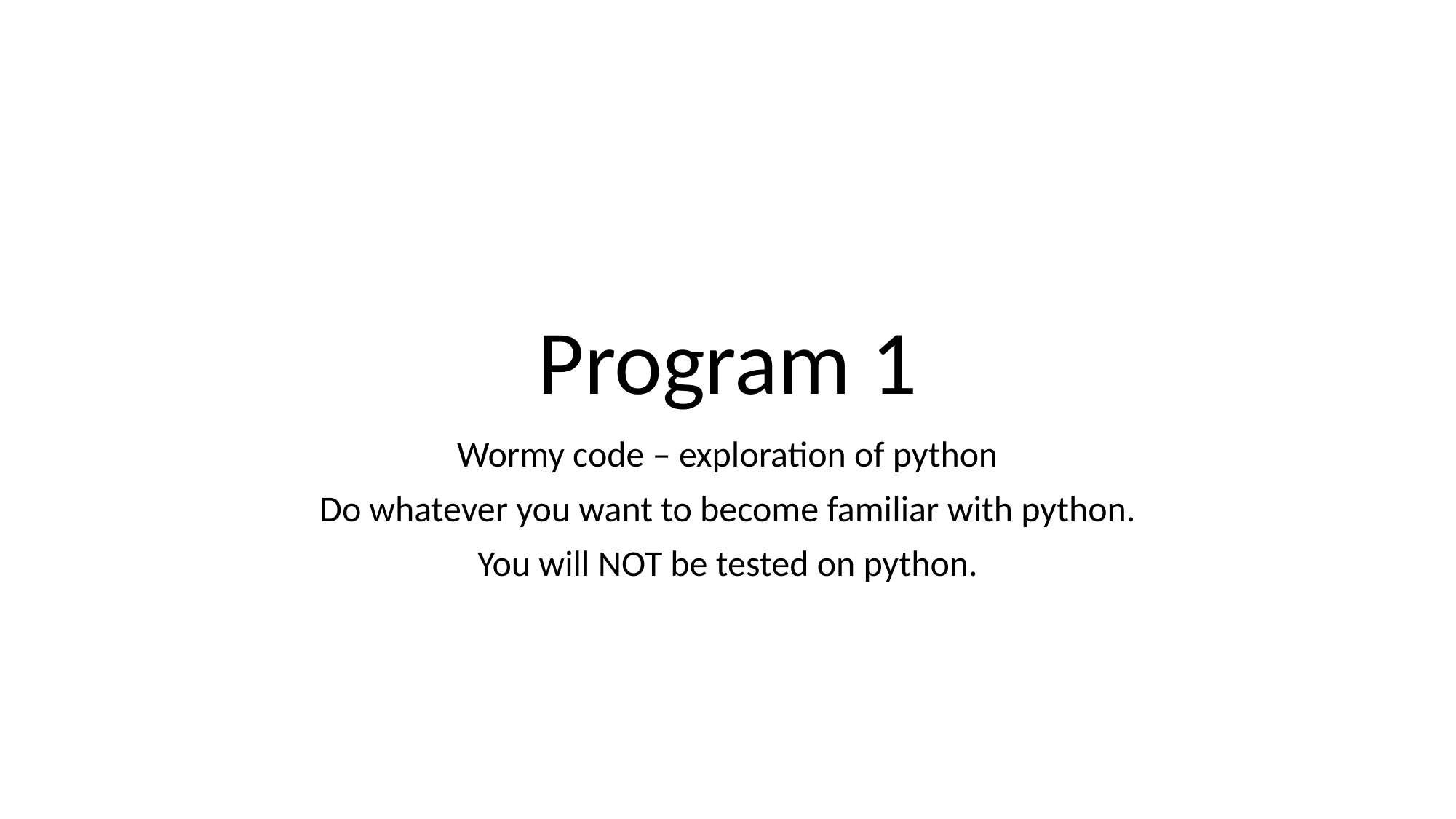

# Program 1
Wormy code – exploration of python
Do whatever you want to become familiar with python.
You will NOT be tested on python.